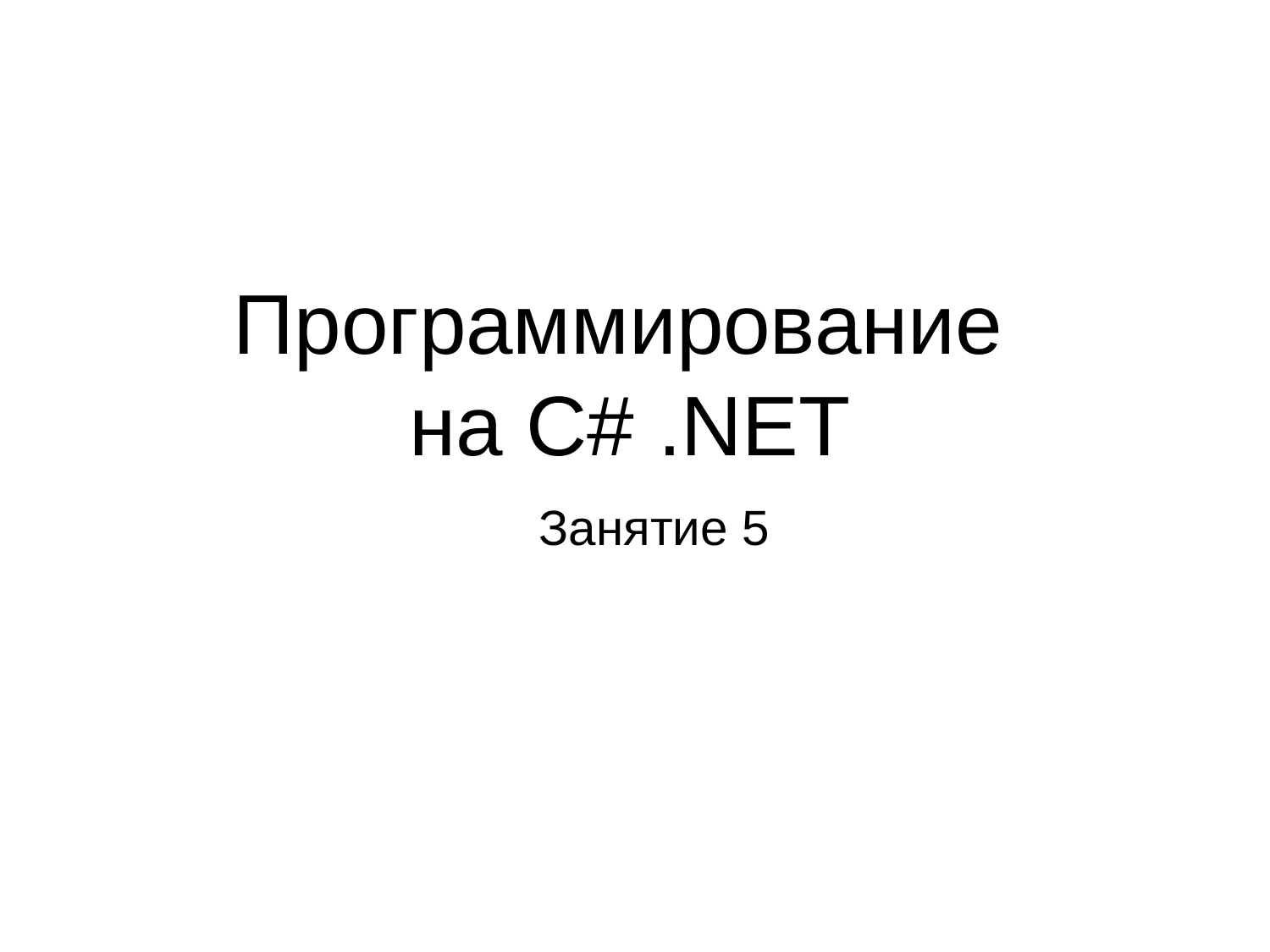

# Программирование на C# .NET
Занятие 5